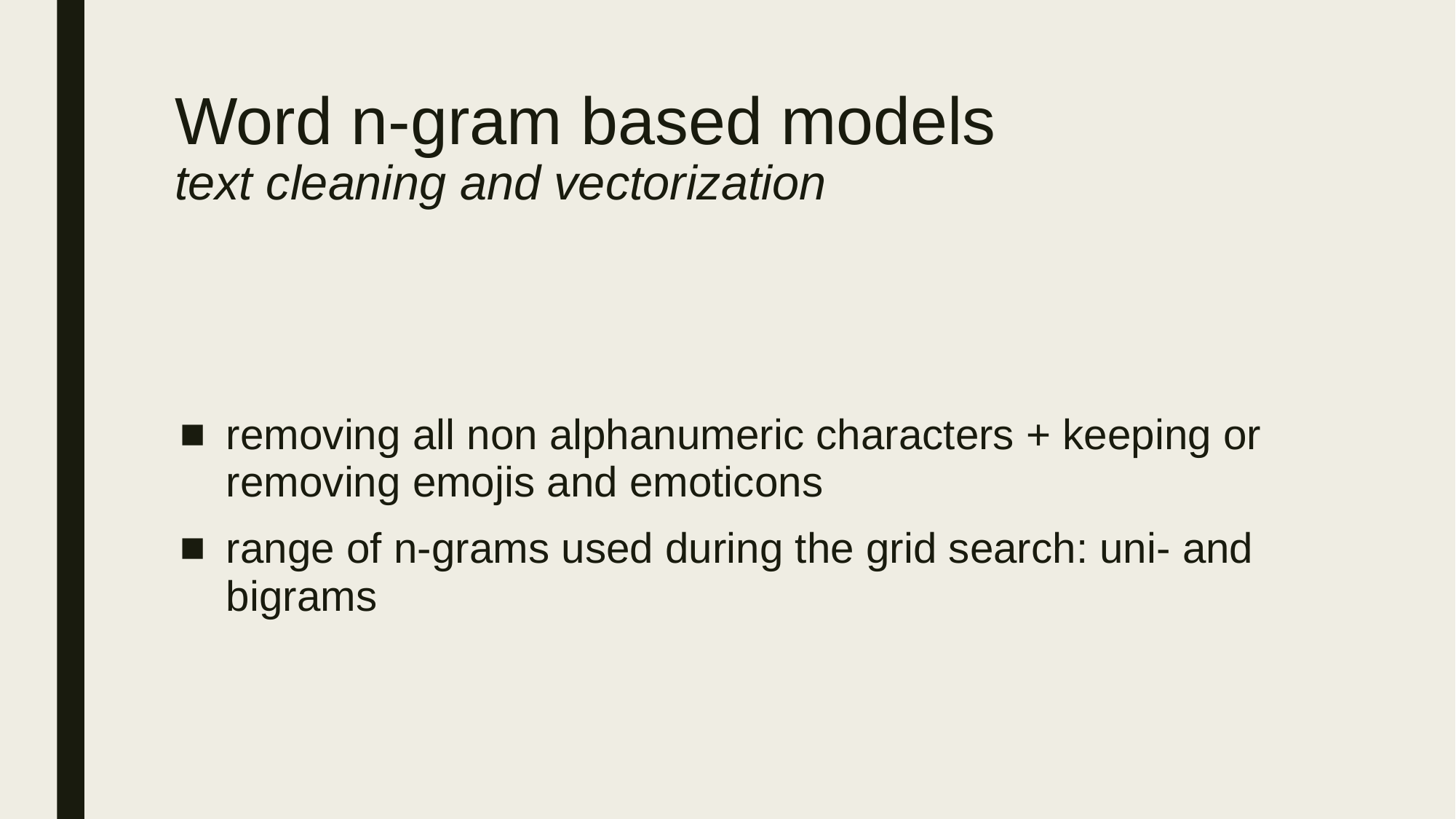

# Word n-gram based models text cleaning and vectorization
removing all non alphanumeric characters + keeping or removing emojis and emoticons
range of n-grams used during the grid search: uni- and bigrams